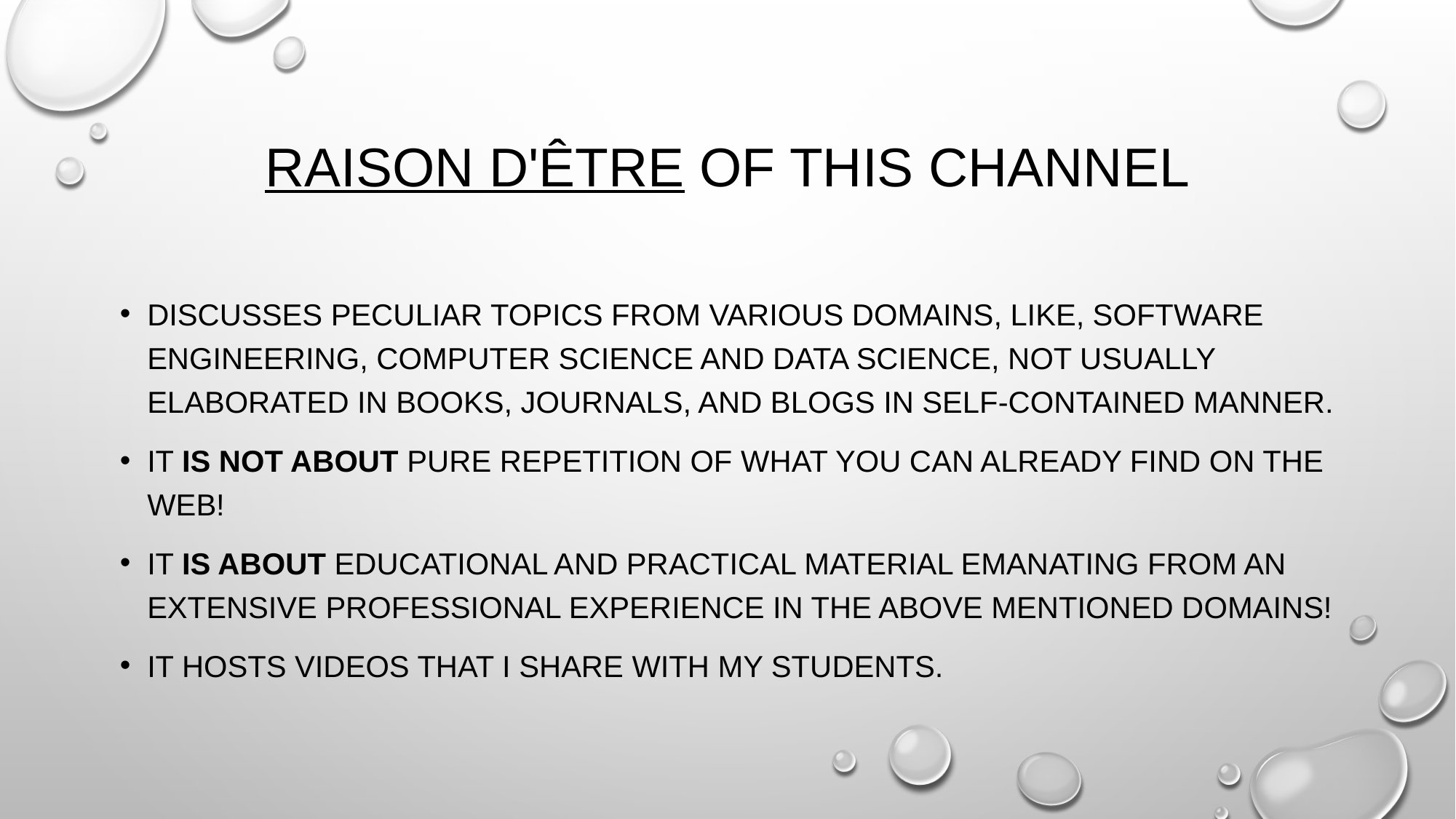

# Raison d'être of this channel
Discusses peculiar topics from various domains, like, software engineering, computer science and data science, not usually elaborated in books, journals, and blogs in self-contained manner.
IT is not about PURE repetition of what you can already find on the web!
IT is about educational and practical material emanating from an extensive professional experience in the above mentioned domains!
IT hosts videos that I share with my students.